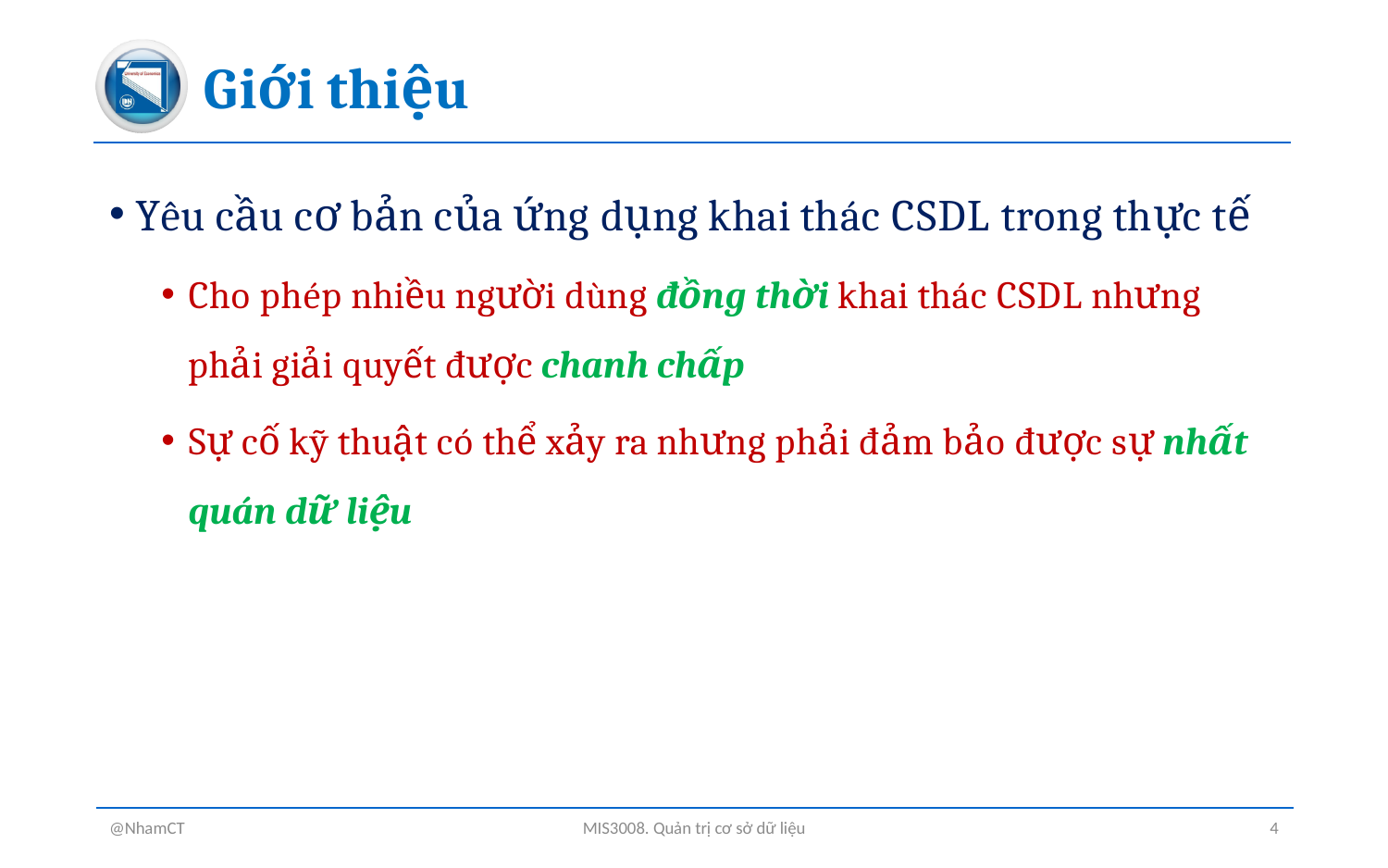

# Giới thiệu
Yêu cầu cơ bản của ứng dụng khai thác CSDL trong thực tế
Cho phép nhiều người dùng đồng thời khai thác CSDL nhưng phải giải quyết được chanh chấp
Sự cố kỹ thuật có thể xảy ra nhưng phải đảm bảo được sự nhất quán dữ liệu
@NhamCT
MIS3008. Quản trị cơ sở dữ liệu
4